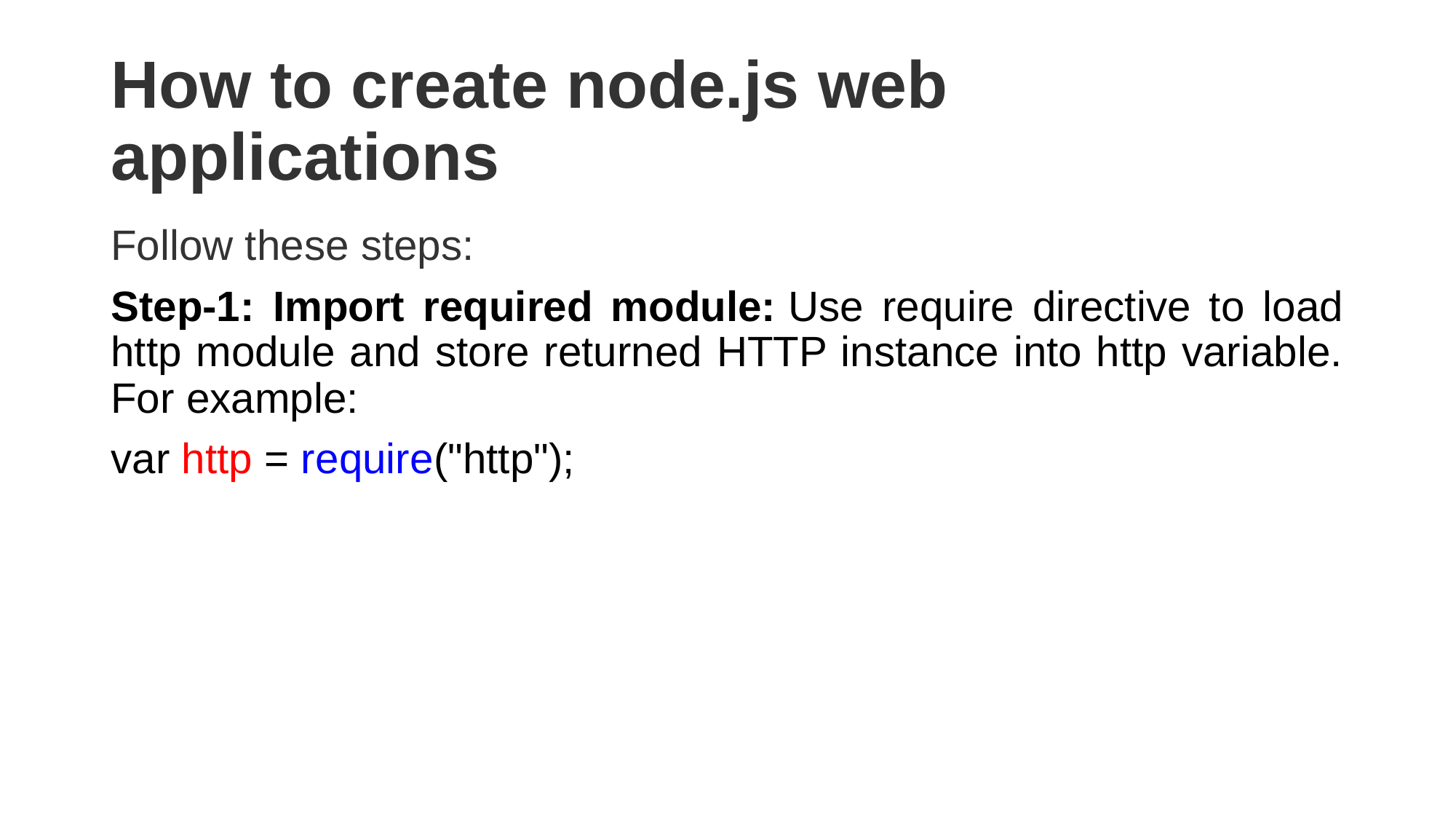

# How to create node.js web applications
Follow these steps:
Step-1: Import required module: Use require directive to load http module and store returned HTTP instance into http variable. For example:
var http = require("http");